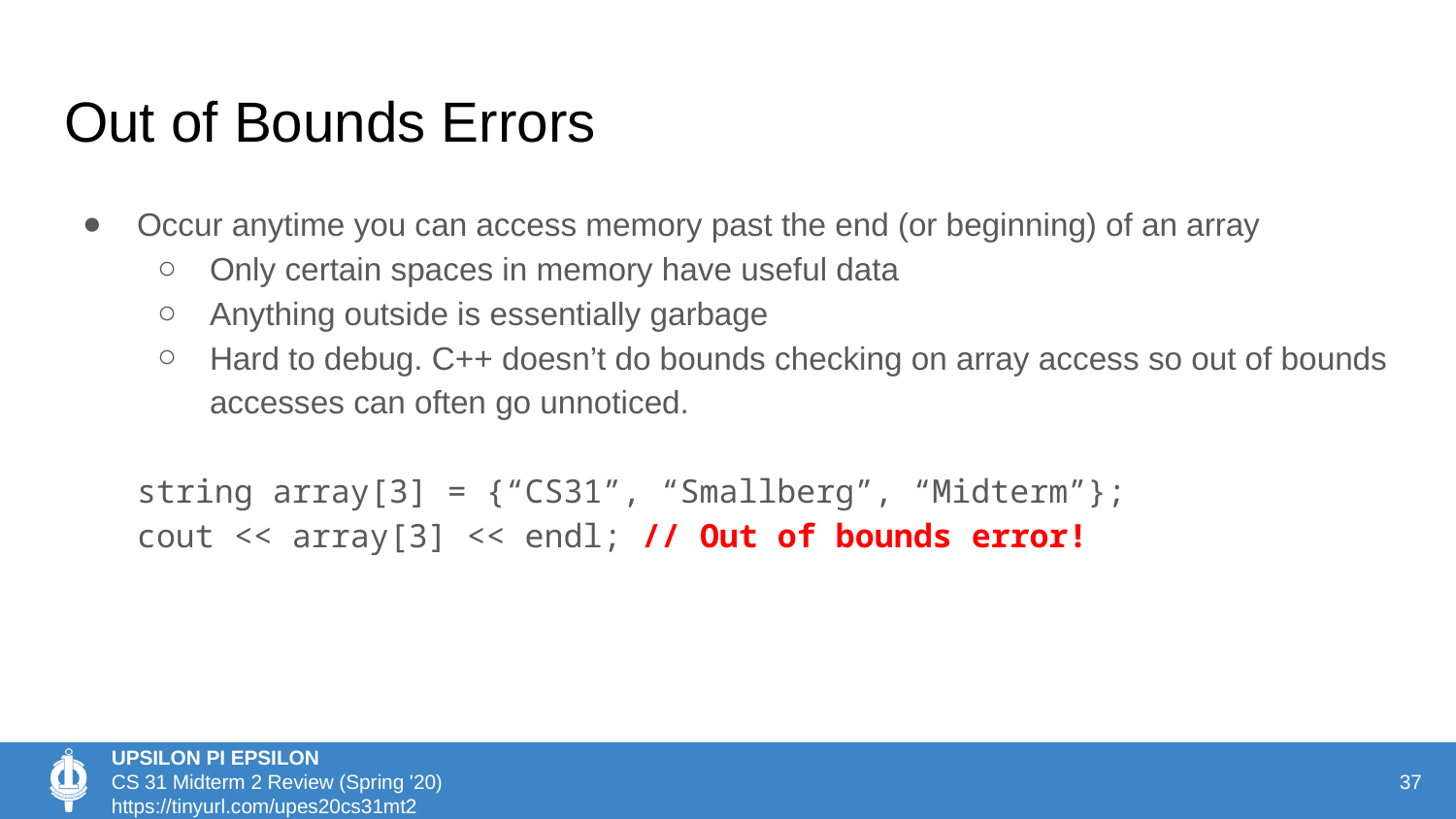

# Out of Bounds Errors
Occur anytime you can access memory past the end (or beginning) of an array
Only certain spaces in memory have useful data
Anything outside is essentially garbage
Hard to debug. C++ doesn’t do bounds checking on array access so out of bounds accesses can often go unnoticed.

string array[3] = {“CS31”, “Smallberg”, “Midterm”};
cout << array[3] << endl; // Out of bounds error!

37